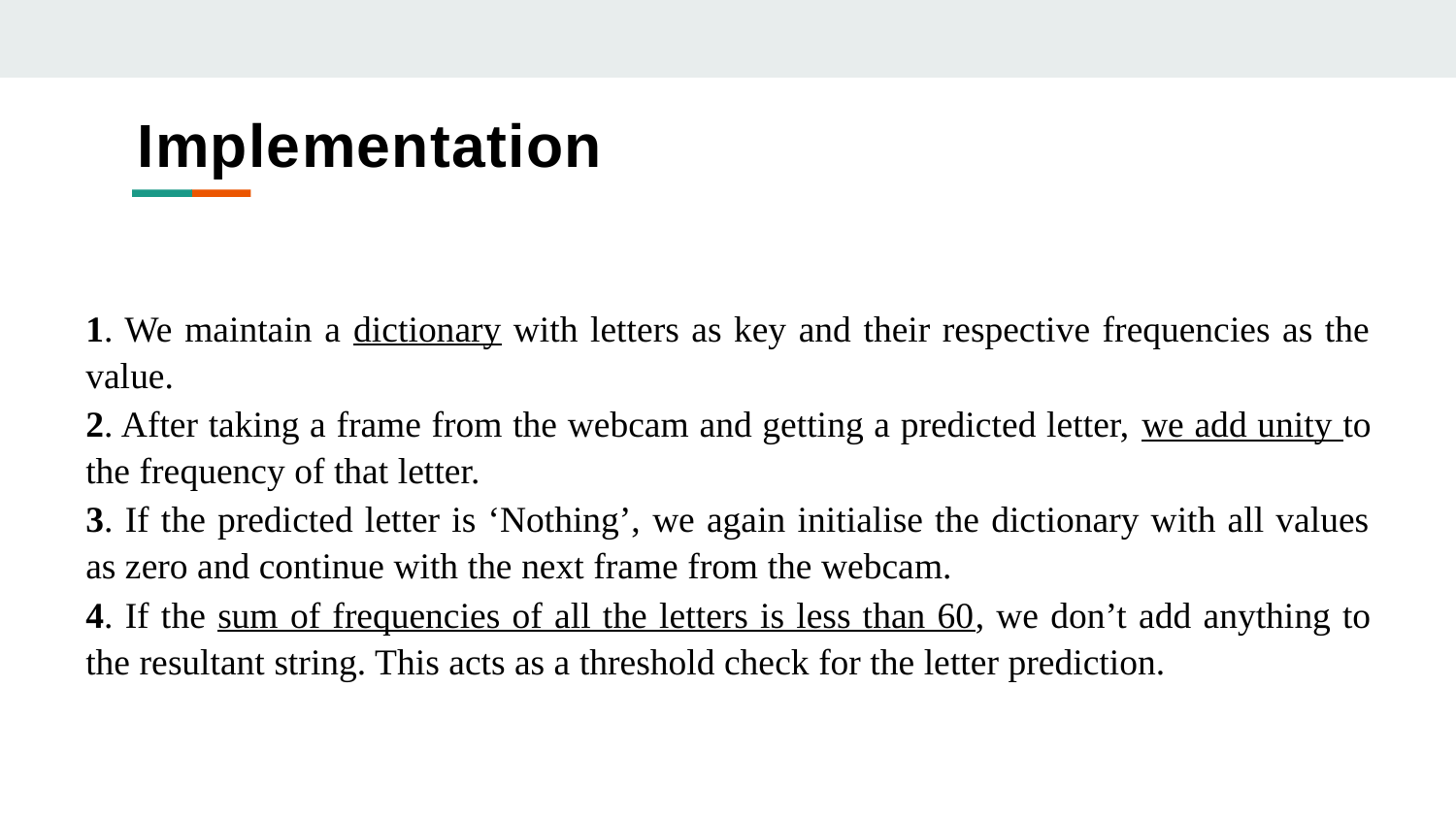

# Implementation
1. We maintain a dictionary with letters as key and their respective frequencies as the value.
2. After taking a frame from the webcam and getting a predicted letter, we add unity to the frequency of that letter.
3. If the predicted letter is ‘Nothing’, we again initialise the dictionary with all values as zero and continue with the next frame from the webcam.
4. If the sum of frequencies of all the letters is less than 60, we don’t add anything to the resultant string. This acts as a threshold check for the letter prediction.